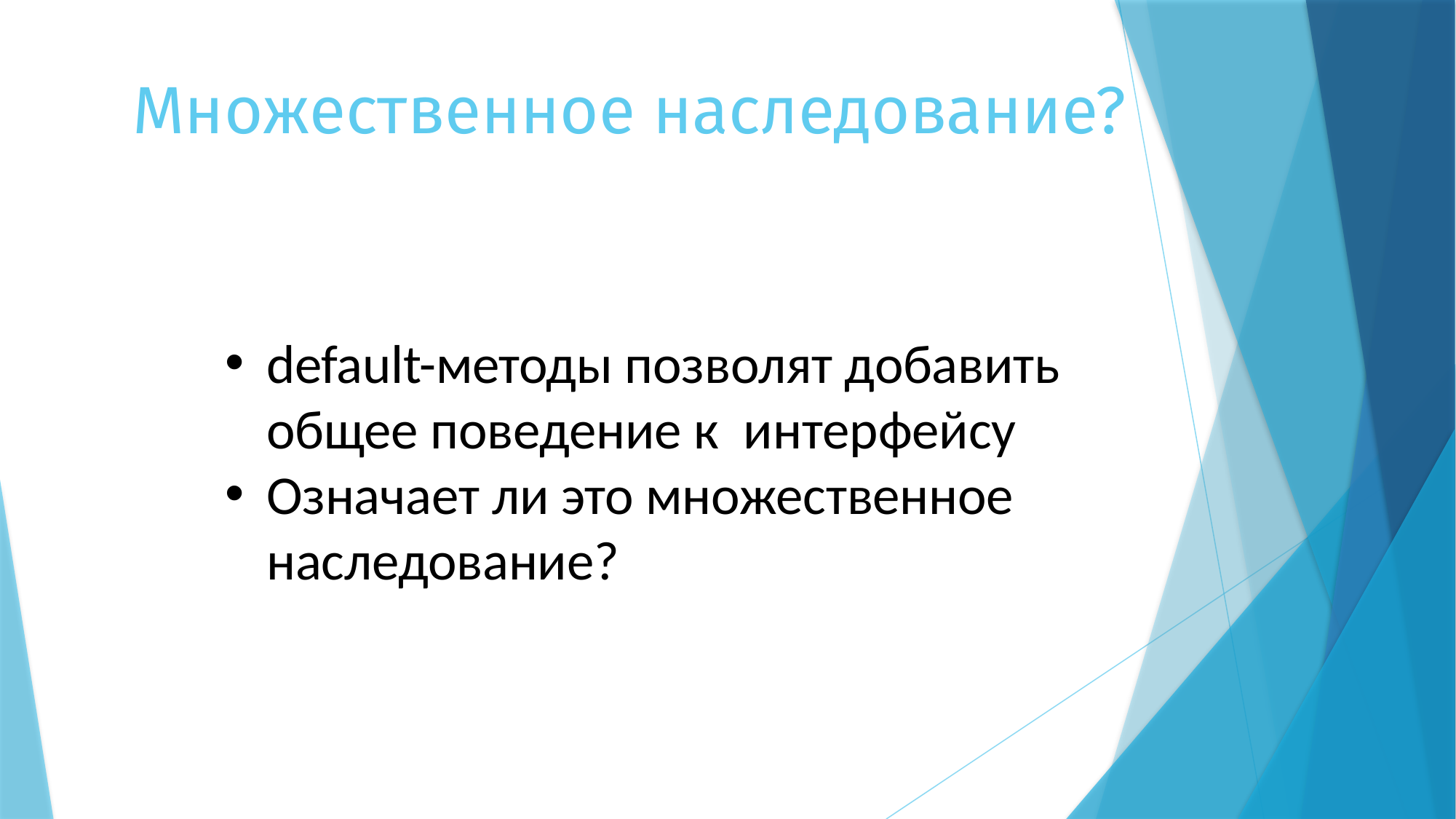

# Множественное наследование?
default-методы позволят добавить общее поведение к  интерфейсу
Означает ли это множественное наследование?